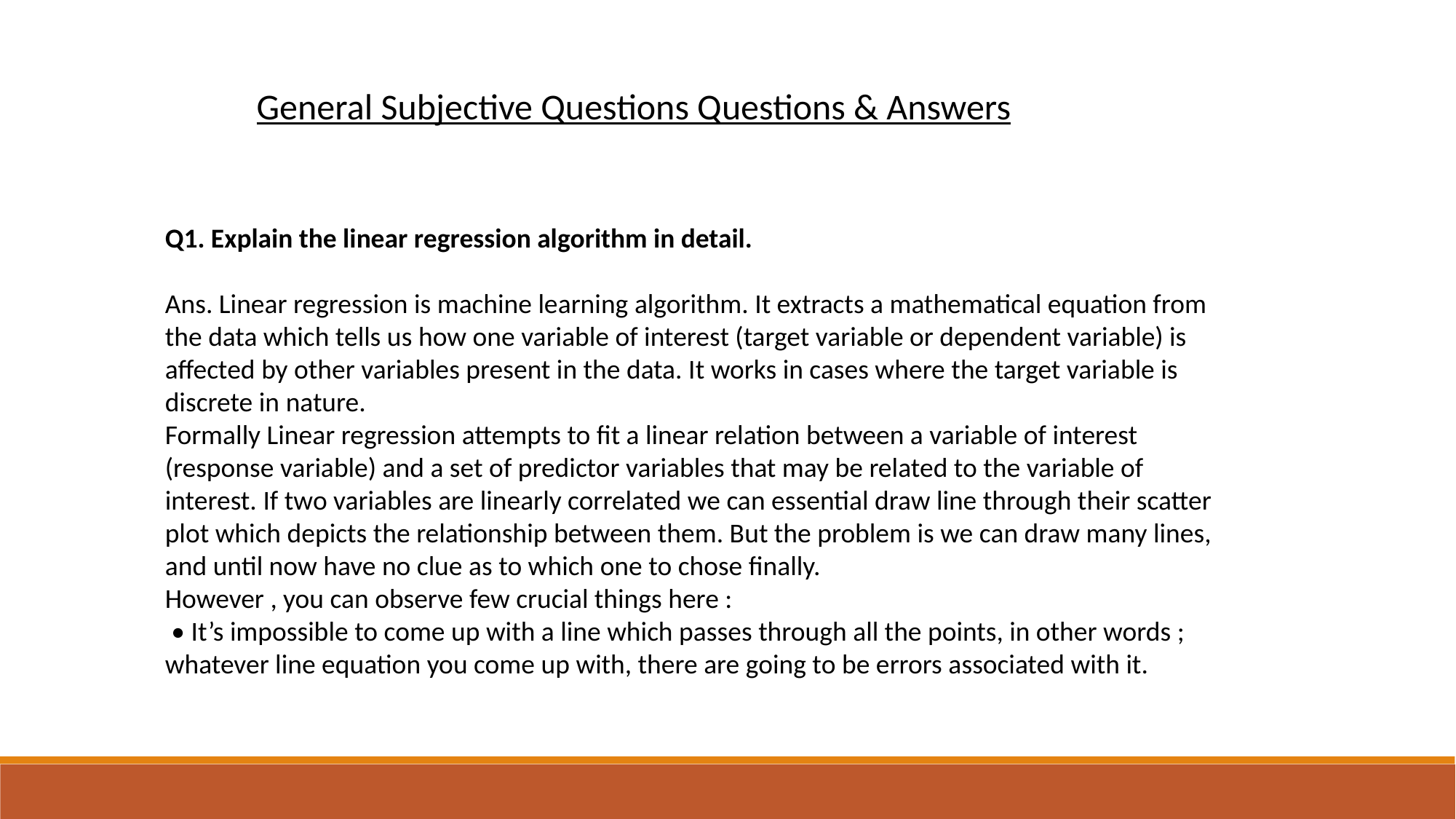

General Subjective Questions Questions & Answers
Q1. Explain the linear regression algorithm in detail.

Ans. Linear regression is machine learning algorithm. It extracts a mathematical equation from the data which tells us how one variable of interest (target variable or dependent variable) is affected by other variables present in the data. It works in cases where the target variable is discrete in nature.
Formally Linear regression attempts to fit a linear relation between a variable of interest (response variable) and a set of predictor variables that may be related to the variable of interest. If two variables are linearly correlated we can essential draw line through their scatter plot which depicts the relationship between them. But the problem is we can draw many lines, and until now have no clue as to which one to chose finally.
However , you can observe few crucial things here :
 • It’s impossible to come up with a line which passes through all the points, in other words ; whatever line equation you come up with, there are going to be errors associated with it.